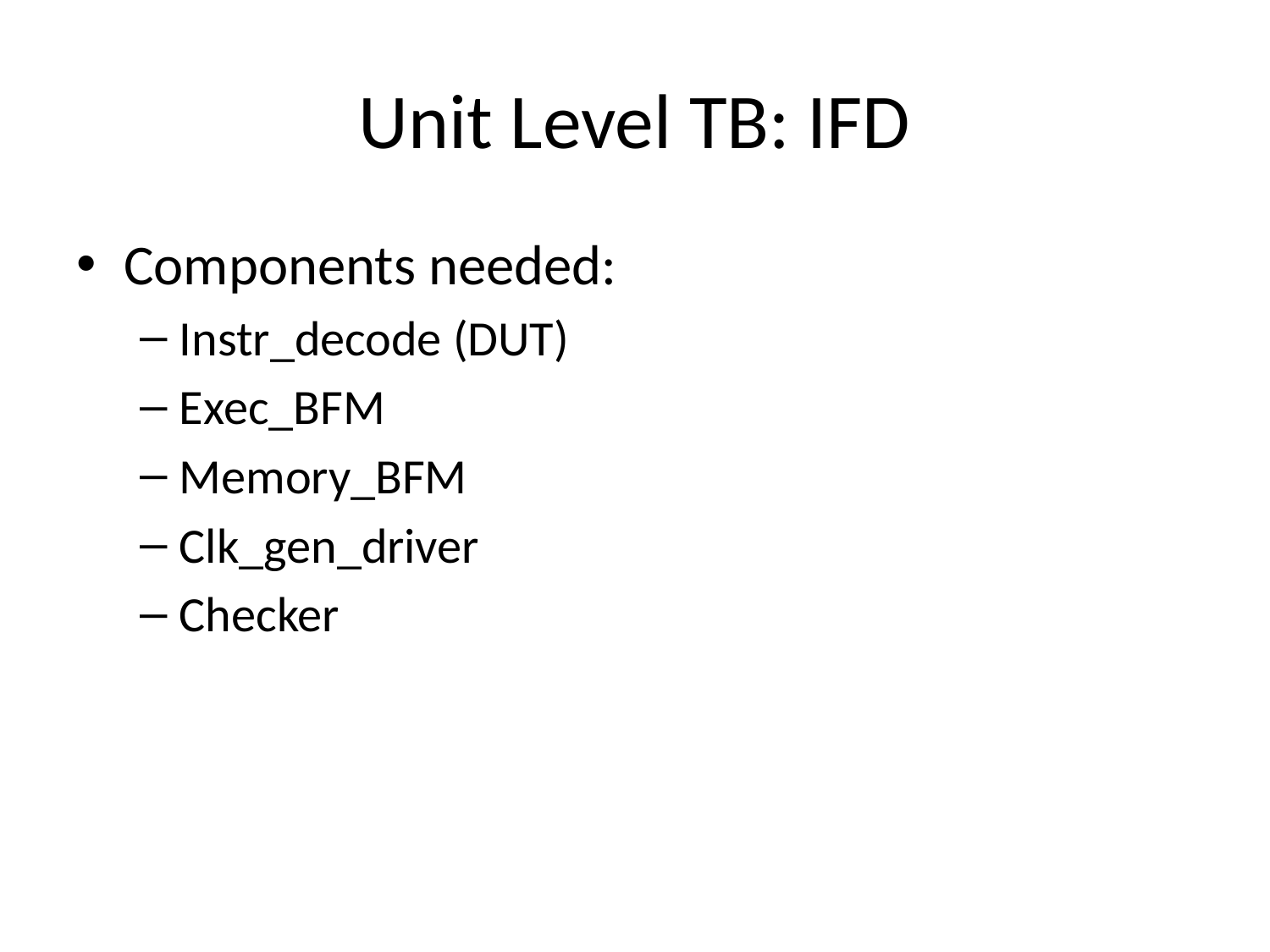

# Unit Level TB: IFD
Components needed:
Instr_decode (DUT)
Exec_BFM
Memory_BFM
Clk_gen_driver
Checker